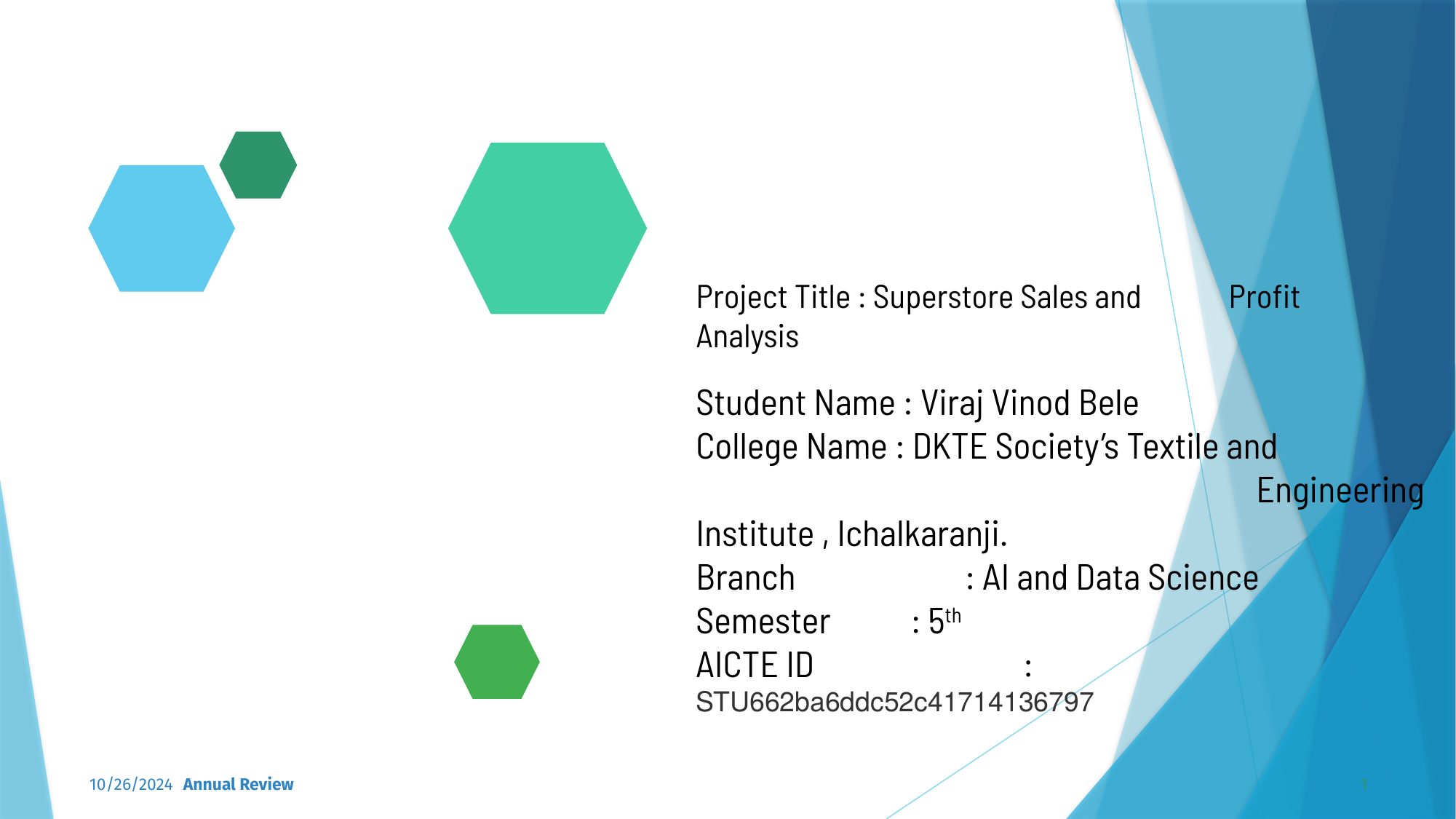

# Project Title : Superstore Sales and 					  Profit Analysis
Student Name : Viraj Vinod Bele
College Name : DKTE Society’s Textile and       						  Engineering Institute , Ichalkaranji.
Branch		       : AI and Data Science
Semester           : 5th
AICTE ID		: STU662ba6ddc52c41714136797